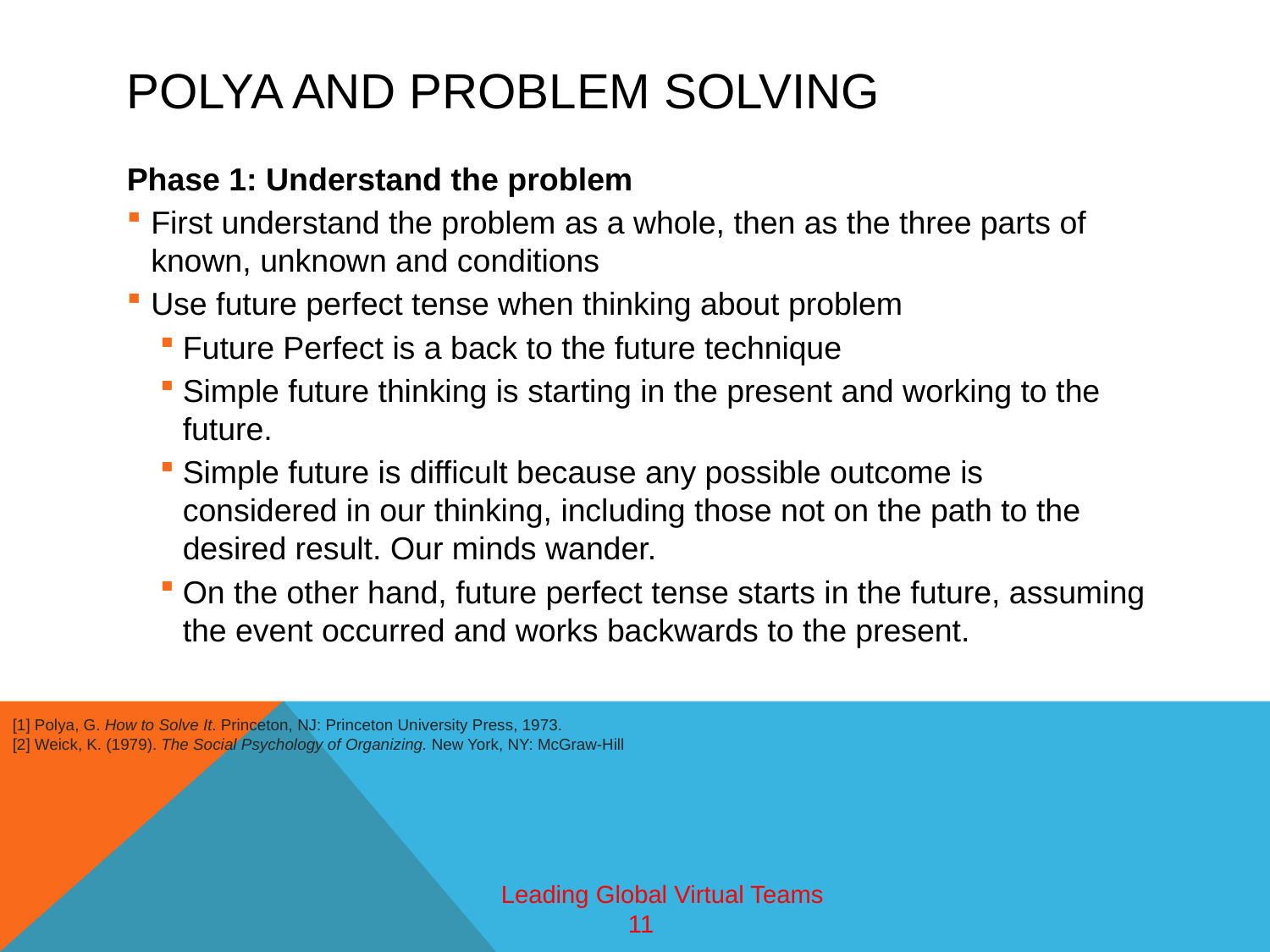

# Polya and Problem solving
Phase 1: Understand the problem
First understand the problem as a whole, then as the three parts of known, unknown and conditions
Use future perfect tense when thinking about problem
Future Perfect is a back to the future technique
Simple future thinking is starting in the present and working to the future.
Simple future is difficult because any possible outcome is considered in our thinking, including those not on the path to the desired result. Our minds wander.
On the other hand, future perfect tense starts in the future, assuming the event occurred and works backwards to the present.

[1] Polya, G. How to Solve It. Princeton, NJ: Princeton University Press, 1973.
[2] Weick, K. (1979). The Social Psychology of Organizing. New York, NY: McGraw-Hill